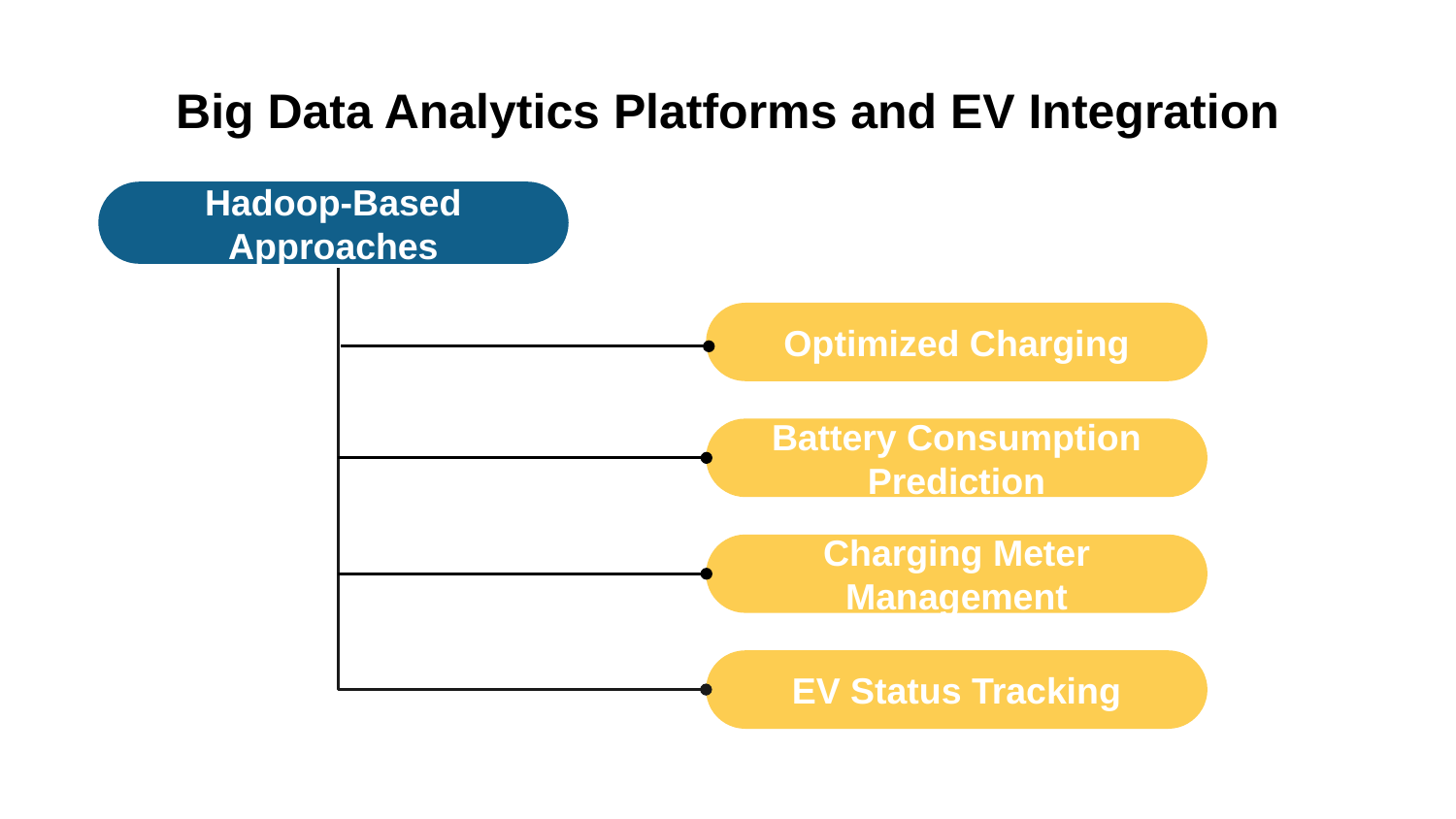

# Big Data Analytics Platforms and EV Integration
Hadoop-Based Approaches
Optimized Charging
Battery Consumption Prediction
Charging Meter Management
EV Status Tracking